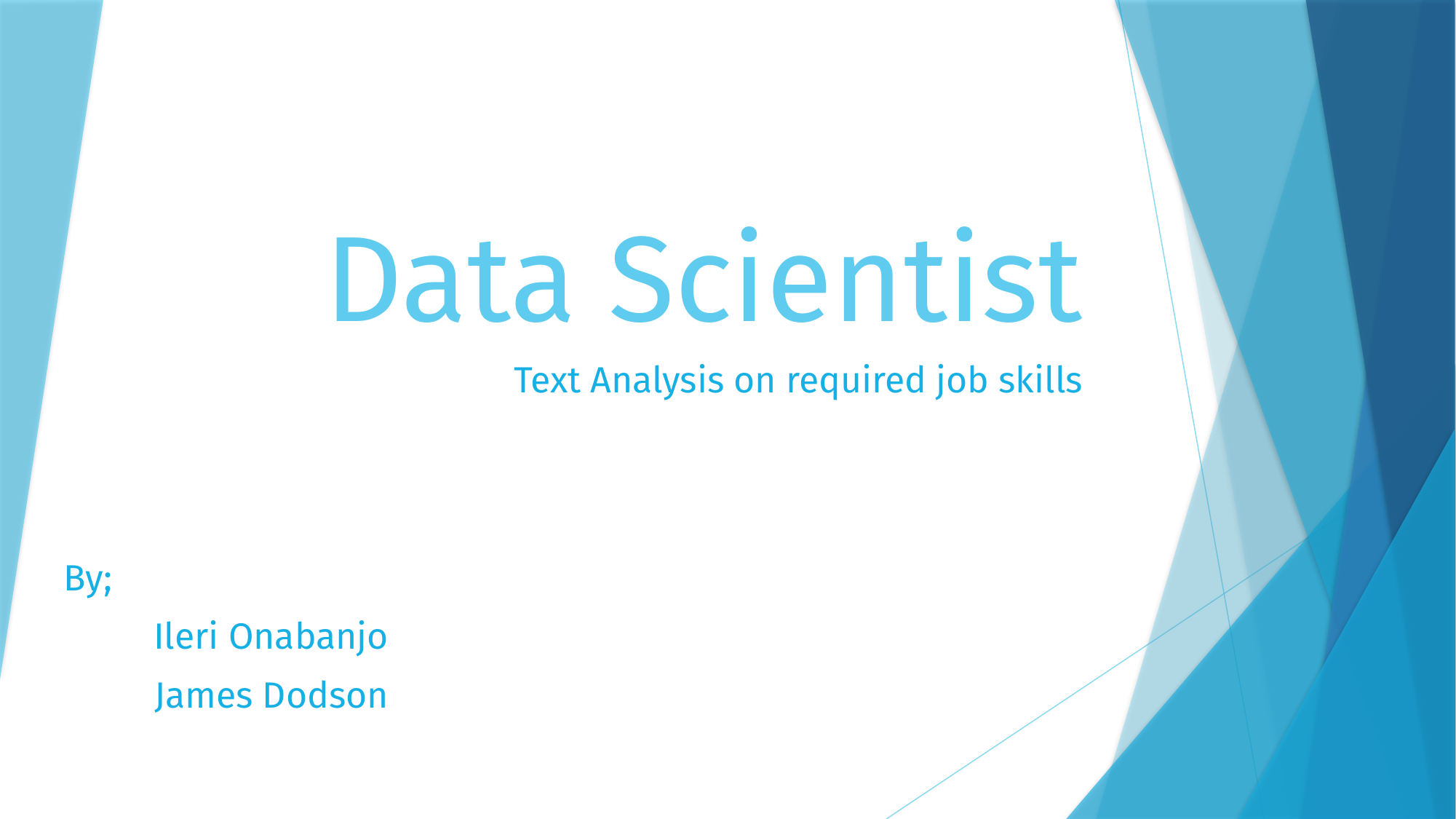

# Data Scientist
Text Analysis on required job skills
By;
Ileri Onabanjo
James Dodson